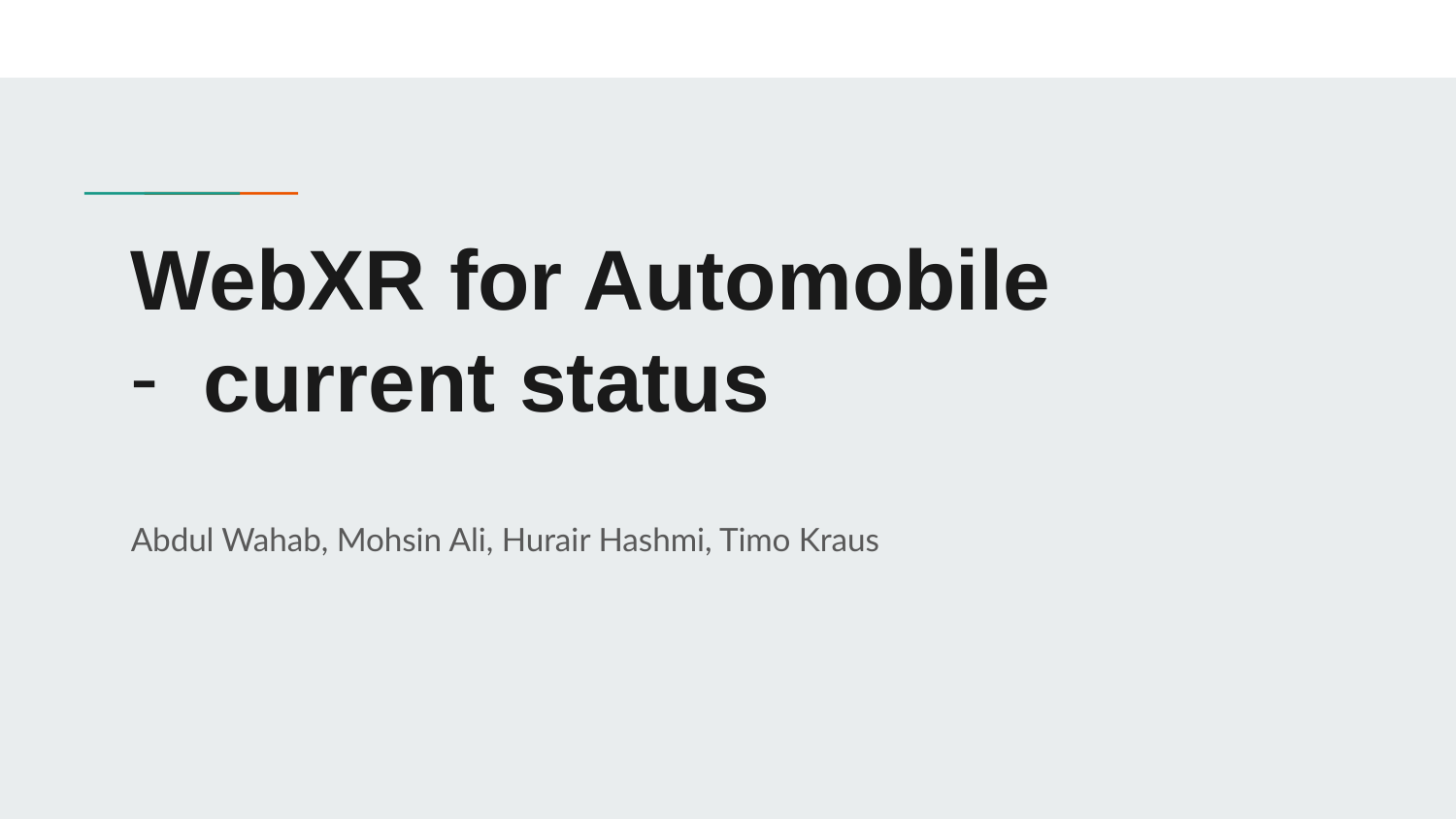

# WebXR for Automobile
current status
Abdul Wahab, Mohsin Ali, Hurair Hashmi, Timo Kraus